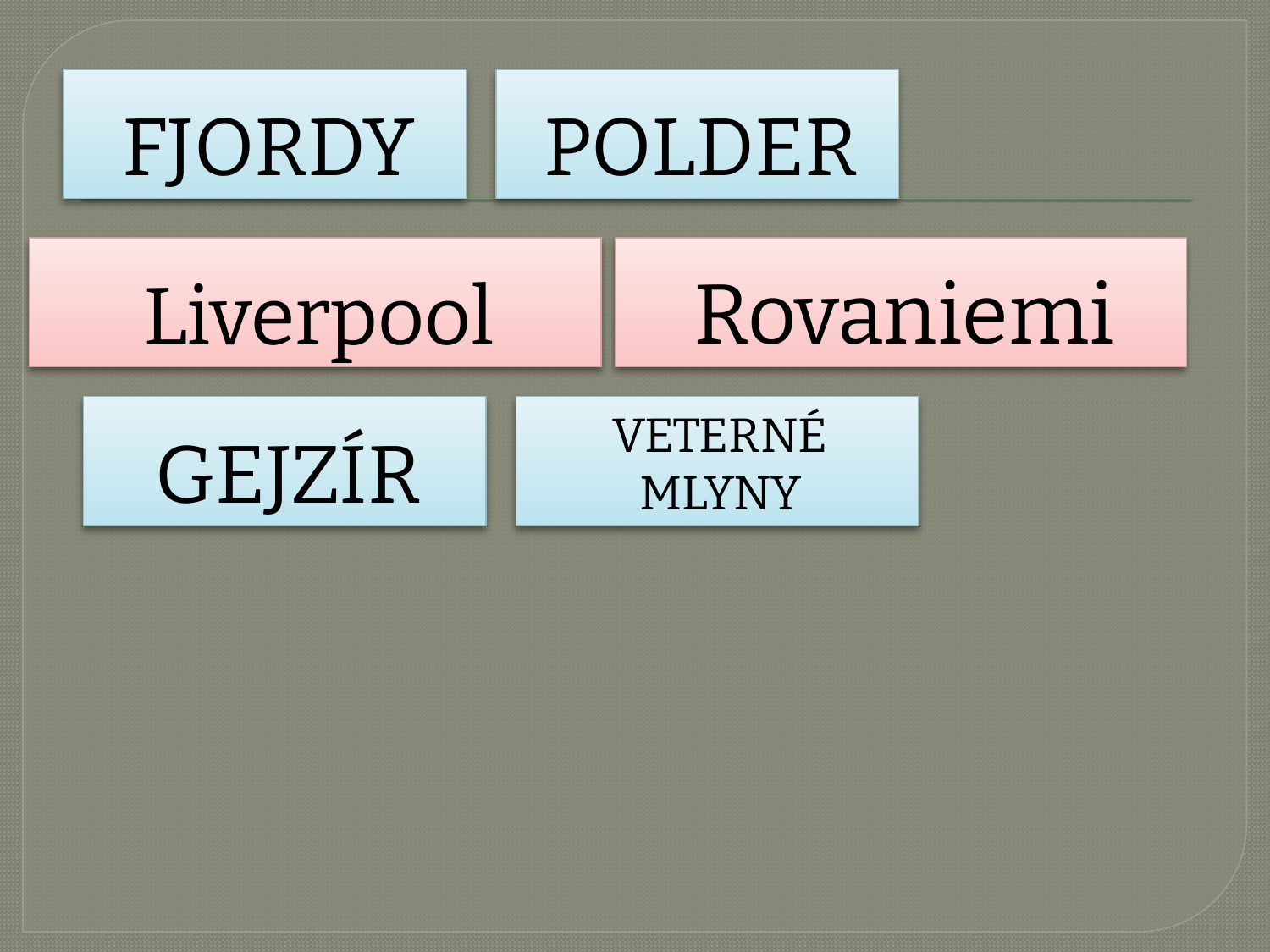

# FJORDY
POLDER

Liverpool
Rovaniemi
GEJZÍR
VETERNÉ MLYNY